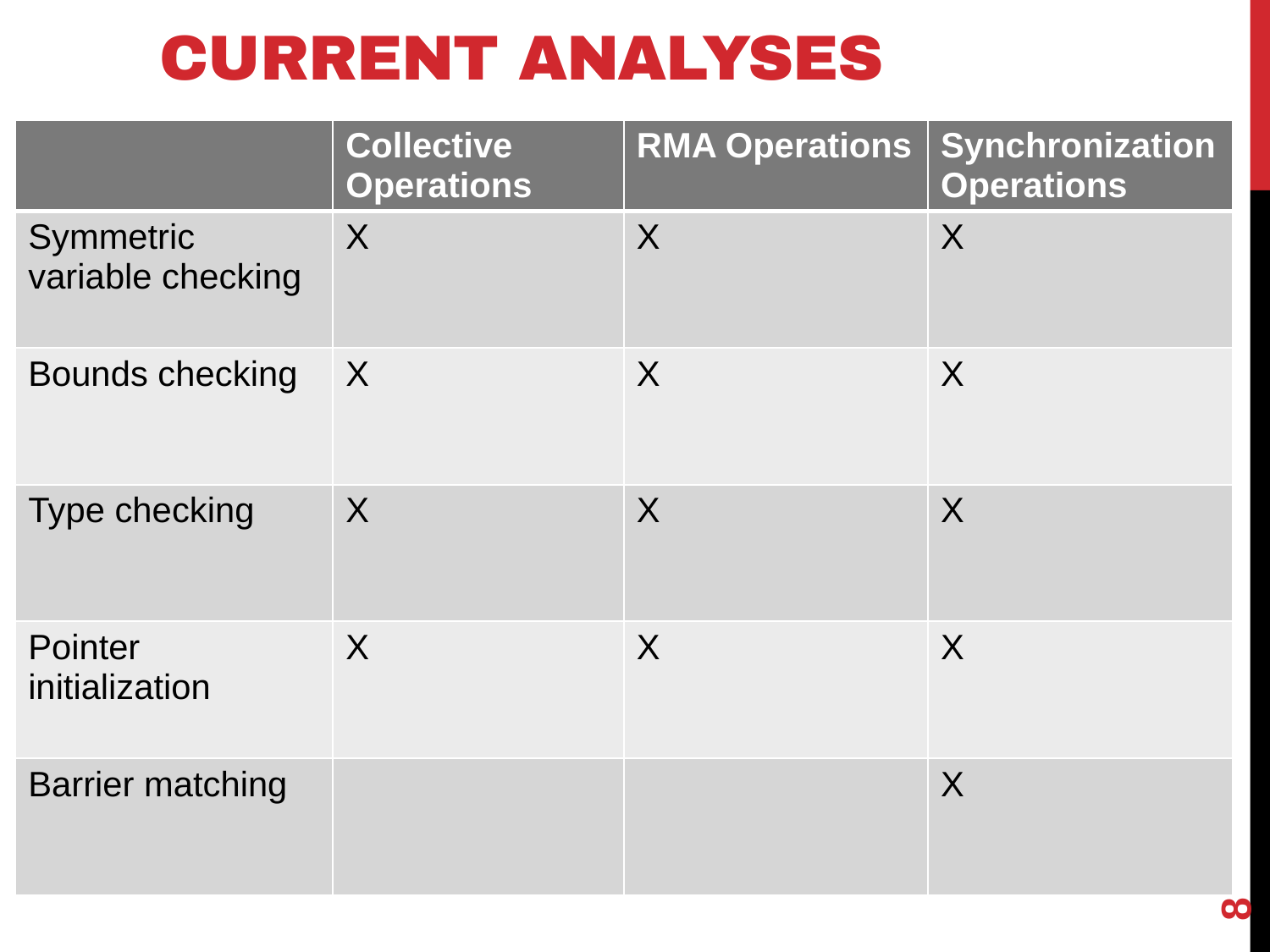

# Current Analyses
|  | Collective Operations | RMA Operations | Synchronization Operations |
| --- | --- | --- | --- |
| Symmetric variable checking | X | X | X |
| Bounds checking | X | X | X |
| Type checking | X | X | X |
| Pointer initialization | X | X | X |
| Barrier matching |  |  | X |
8